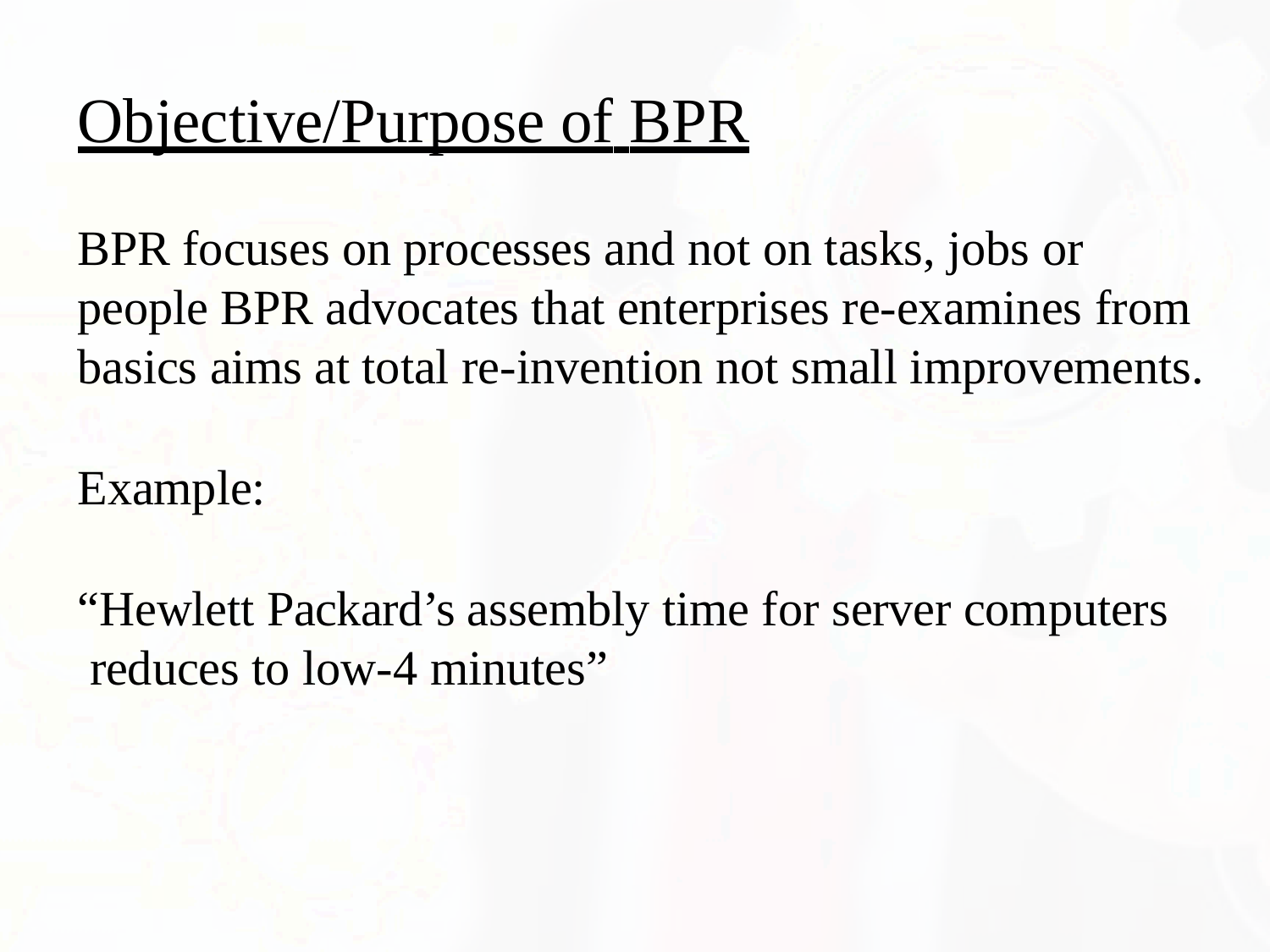

# Objective/Purpose of BPR
BPR focuses on processes and not on tasks, jobs or  people BPR advocates that enterprises re-examines from  basics aims at total re-invention not small improvements.

Example:

“Hewlett Packard’s assembly time for server computers  reduces to low-4 minutes”